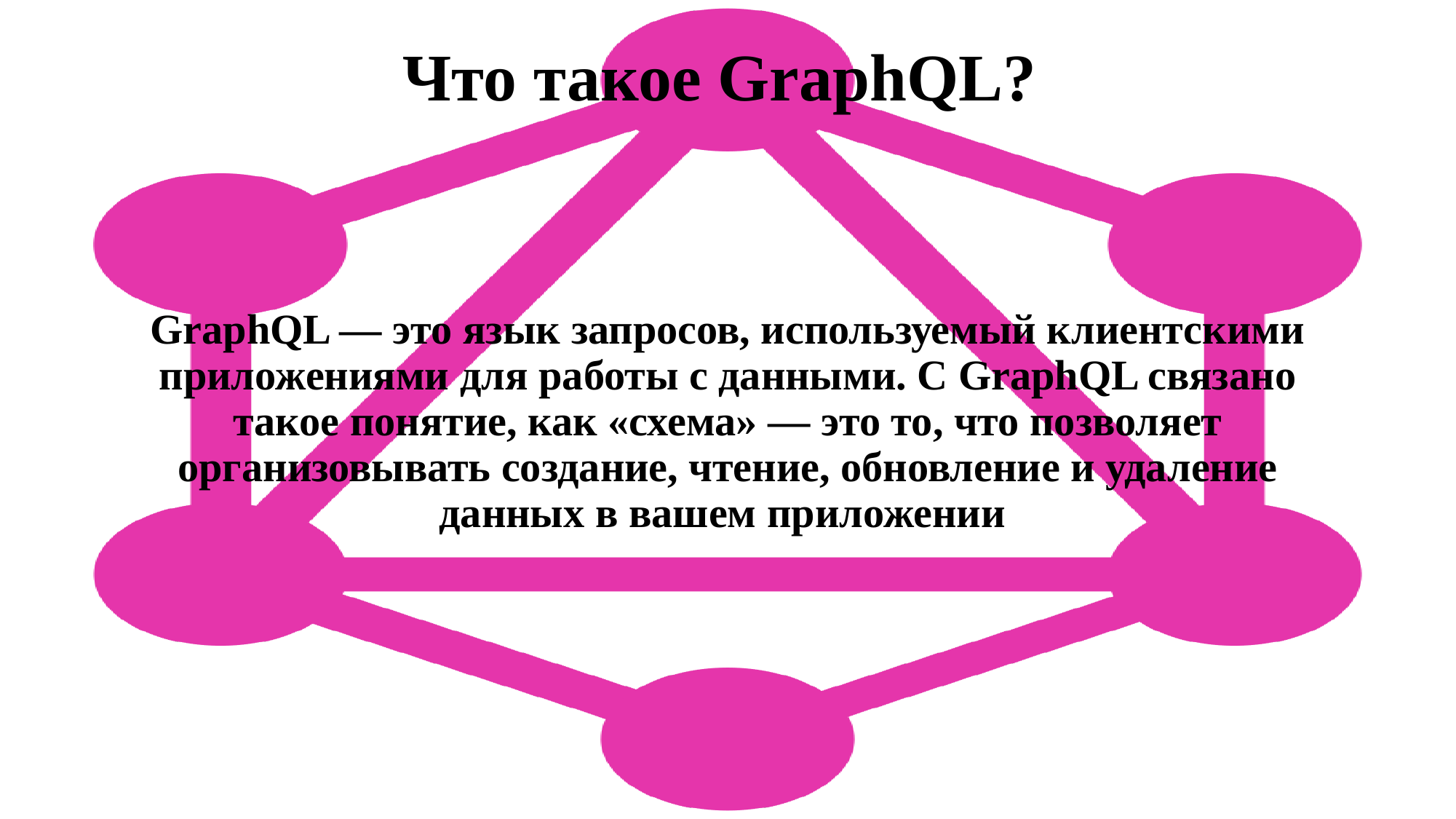

# Что такое GraphQL?
GraphQL — это язык запросов, используемый клиентскими приложениями для работы с данными. C GraphQL связано такое понятие, как «схема» — это то, что позволяет организовывать создание, чтение, обновление и удаление данных в вашем приложении